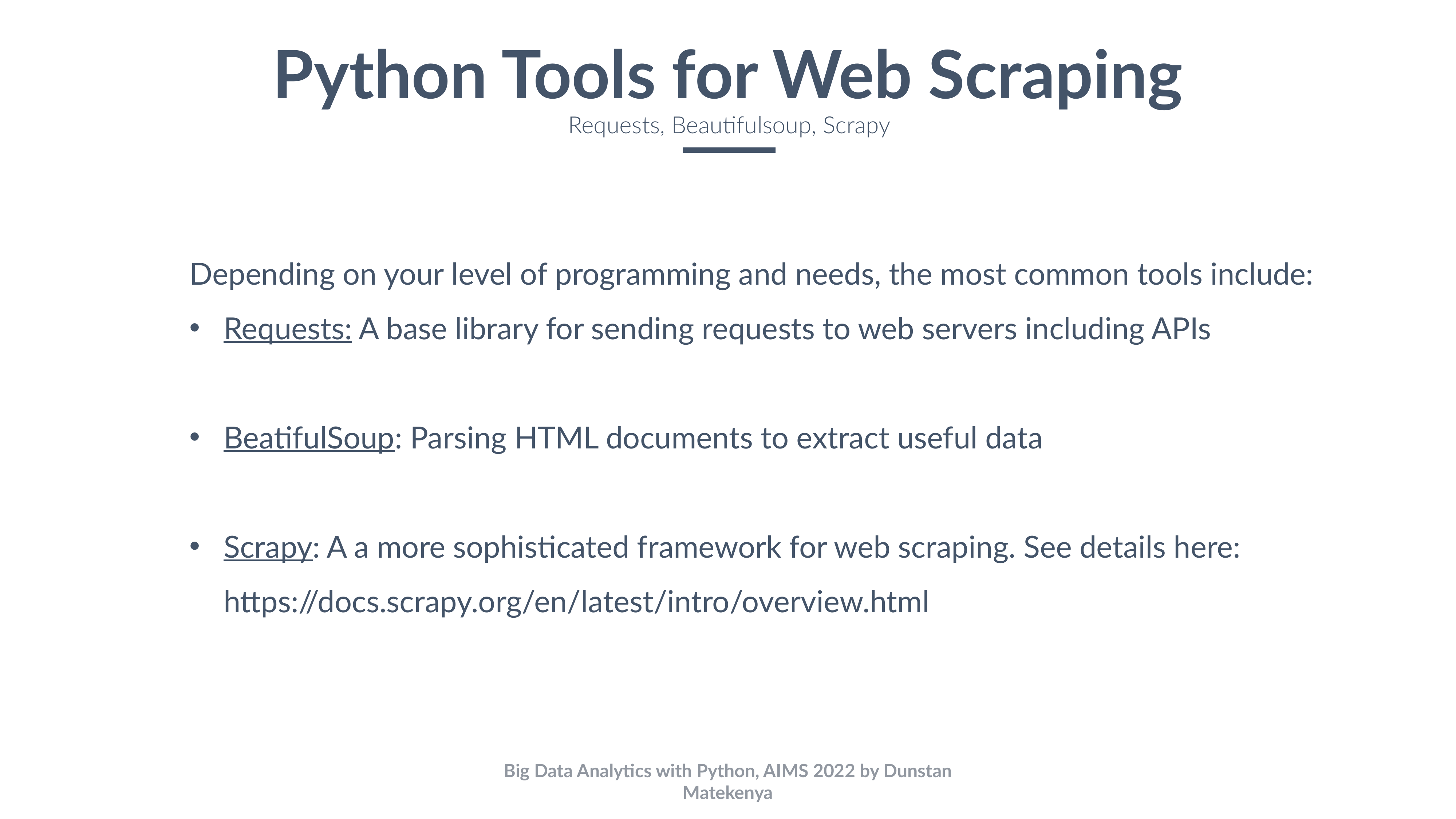

Python Tools for Web Scraping
Requests, Beautifulsoup, Scrapy

Depending on your level of programming and needs, the most common tools include:
Requests: A base library for sending requests to web servers including APIs

BeatifulSoup: Parsing HTML documents to extract useful data

Scrapy: A a more sophisticated framework for web scraping. See details here: https://docs.scrapy.org/en/latest/intro/overview.html
Big Data Analytics with Python, AIMS 2022 by Dunstan Matekenya